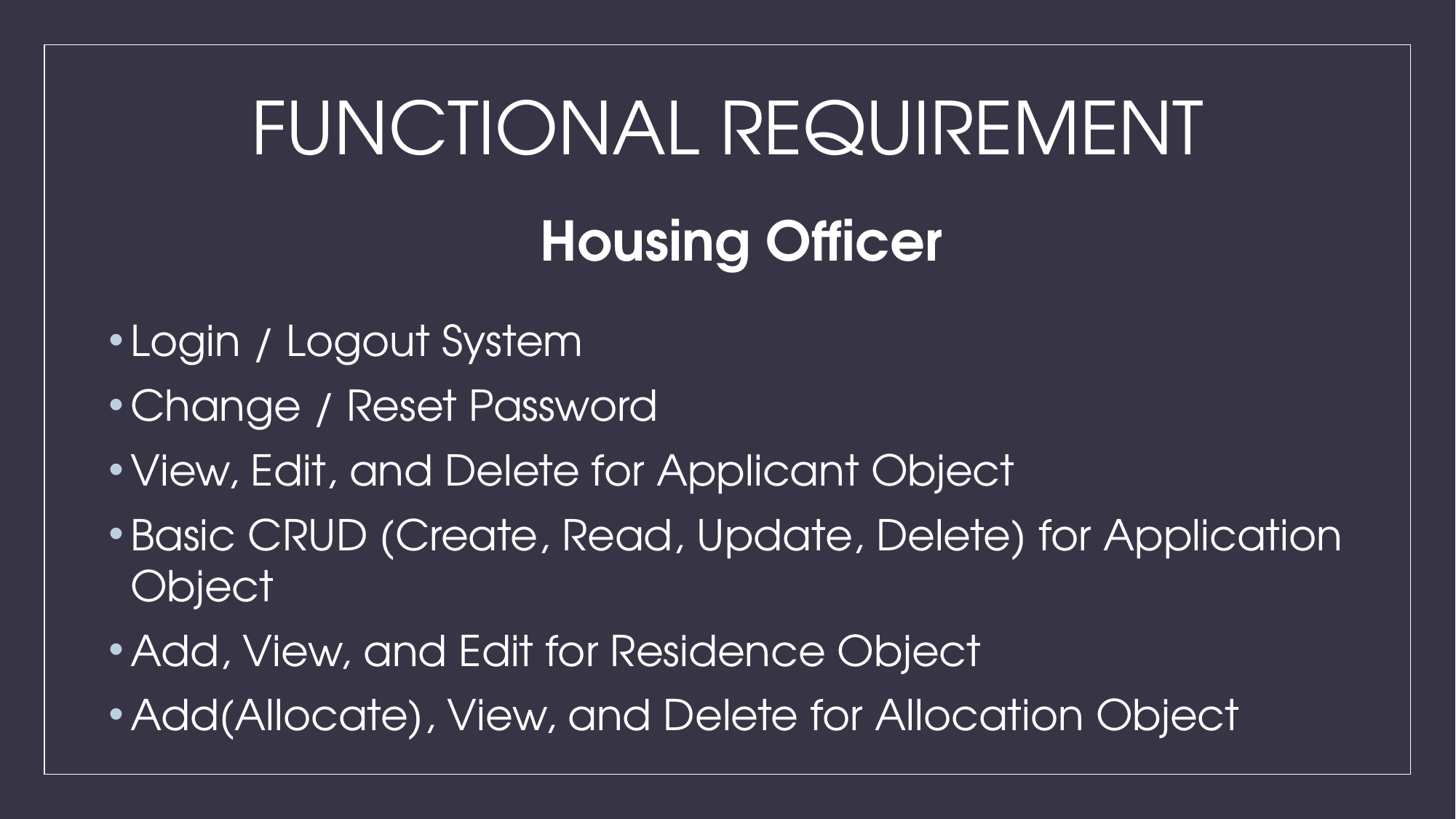

# FUNCTIONAL REQUIREMENT
Housing Officer

Login / Logout System
Change / Reset Password
View, Edit, and Delete for Applicant Object
Basic CRUD (Create, Read, Update, Delete) for Application Object
Add, View, and Edit for Residence Object
Add(Allocate), View, and Delete for Allocation Object